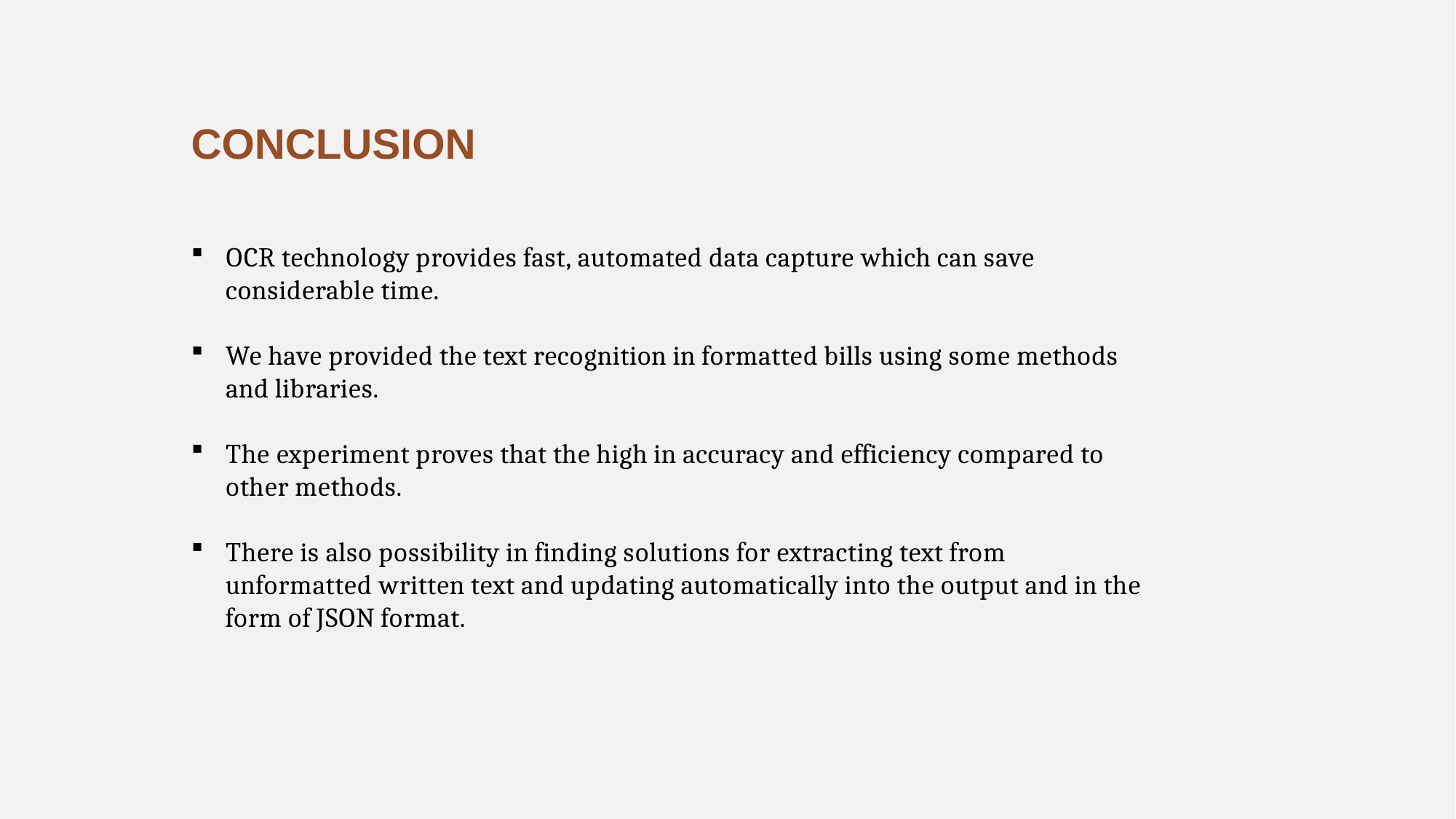

CONCLUSION
OCR technology provides fast, automated data capture which can save considerable time.

We have provided the text recognition in formatted bills using some methods and libraries.

The experiment proves that the high in accuracy and efficiency compared to other methods.

There is also possibility in finding solutions for extracting text from unformatted written text and updating automatically into the output and in the form of JSON format.